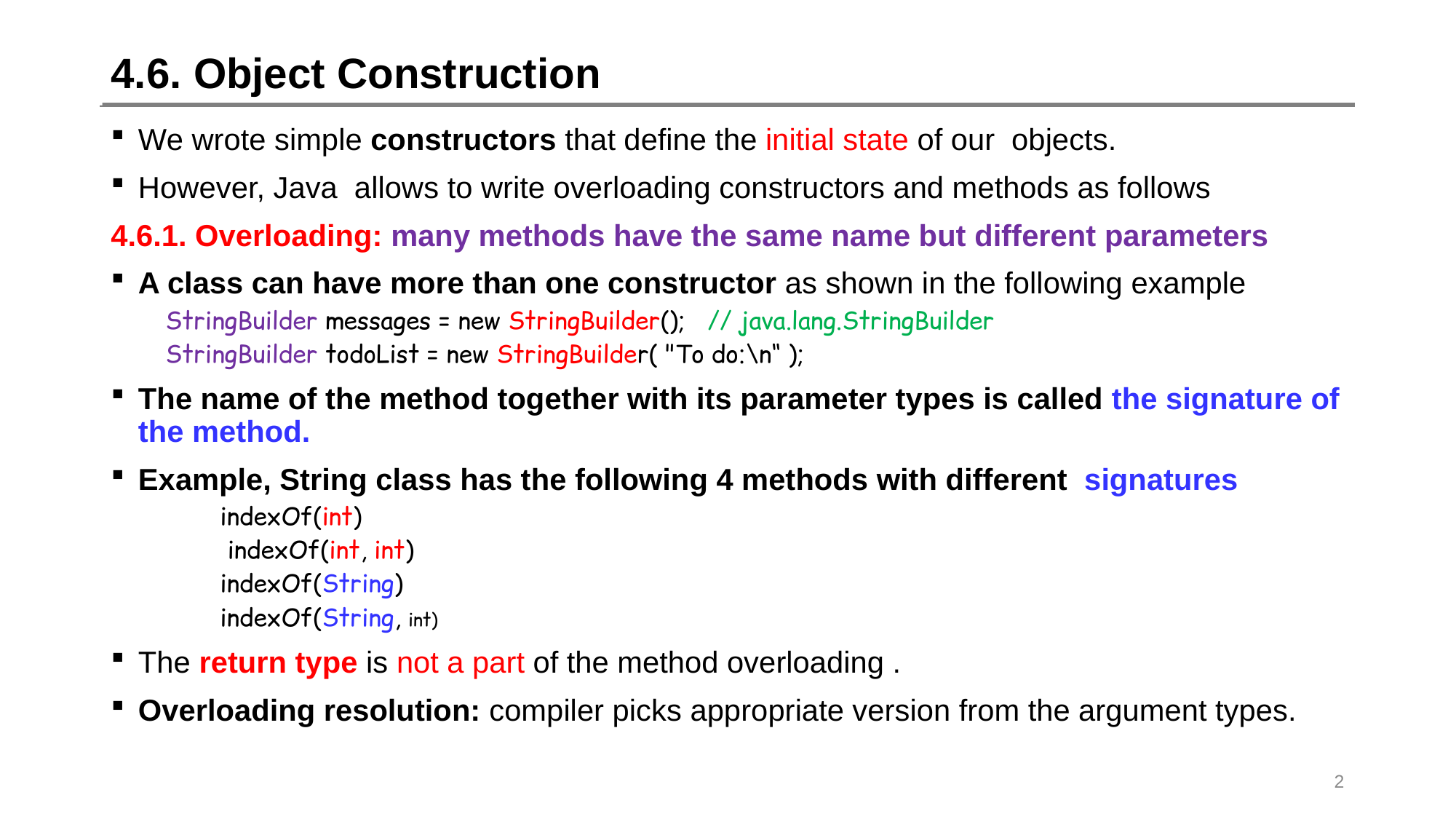

# 4.6. Object Construction
We wrote simple constructors that define the initial state of our  objects.
However, Java  allows to write overloading constructors and methods as follows
4.6.1. Overloading: many methods have the same name but different parameters
A class can have more than one constructor as shown in the following example
StringBuilder messages = new StringBuilder();   // java.lang.StringBuilder
StringBuilder todoList = new StringBuilder( "To do:\n“ );
The name of the method together with its parameter types is called the signature of the method.
Example, String class has the following 4 methods with different  signatures
indexOf(int)
 indexOf(int, int)
indexOf(String)
indexOf(String, int)
The return type is not a part of the method overloading .
Overloading resolution: compiler picks appropriate version from the argument types.

2